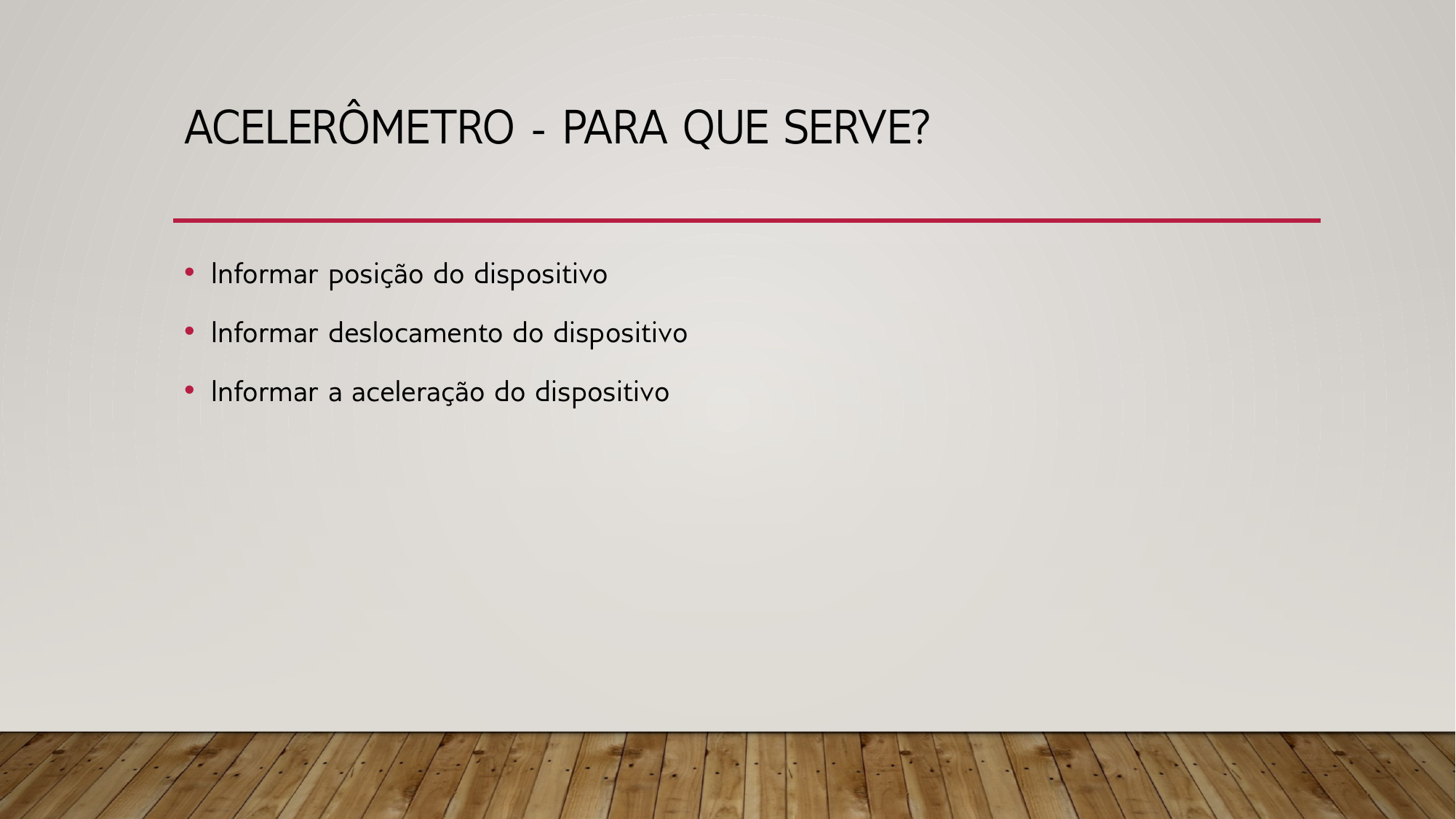

# Acelerômetro - para que serve?
Informar posição do dispositivo
Informar deslocamento do dispositivo
Informar a aceleração do dispositivo